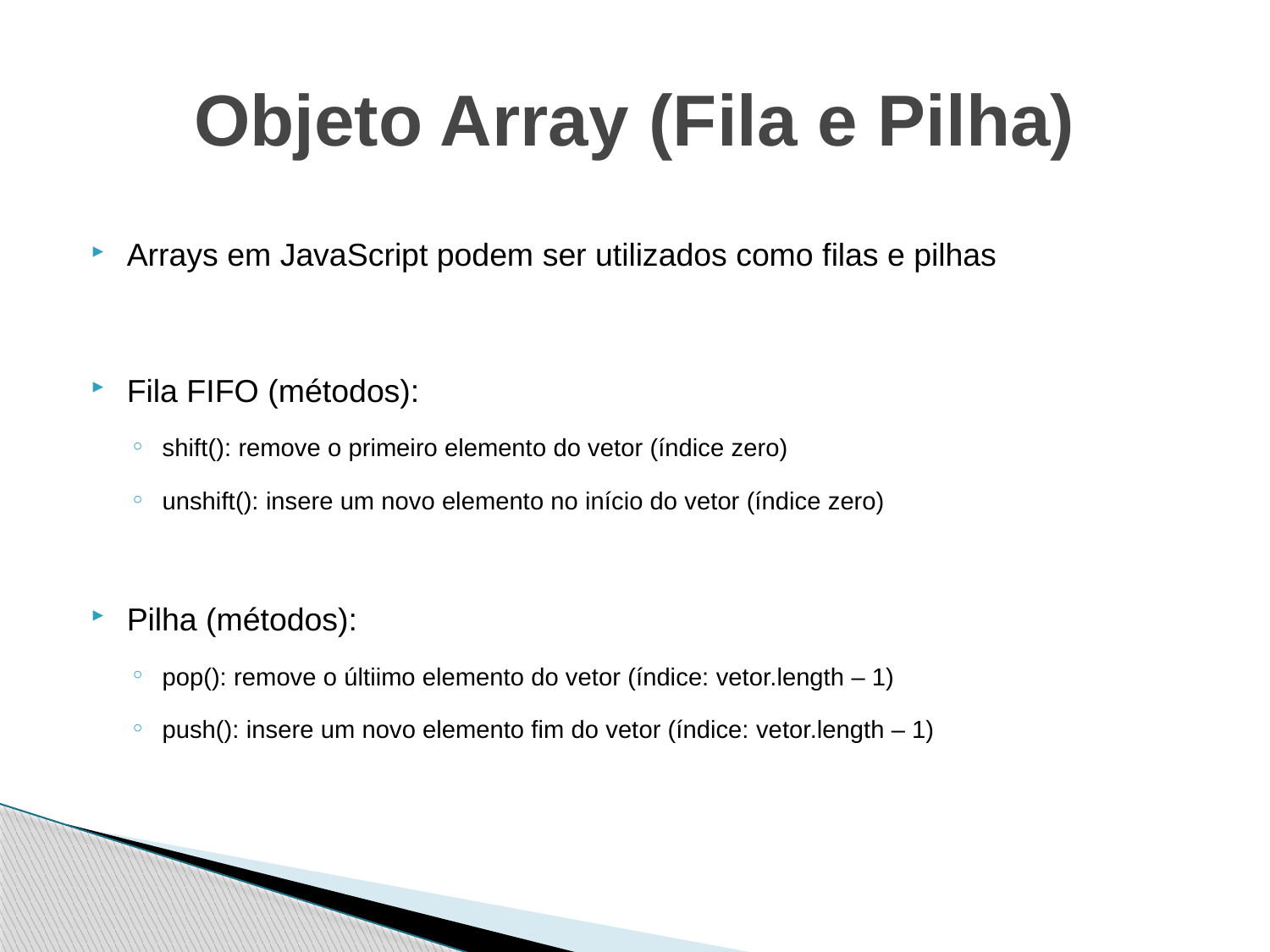

# Objeto Array (Fila e Pilha)
Arrays em JavaScript podem ser utilizados como filas e pilhas

Fila FIFO (métodos):
shift(): remove o primeiro elemento do vetor (índice zero)
unshift(): insere um novo elemento no início do vetor (índice zero)

Pilha (métodos):
pop(): remove o últiimo elemento do vetor (índice: vetor.length – 1)
push(): insere um novo elemento fim do vetor (índice: vetor.length – 1)